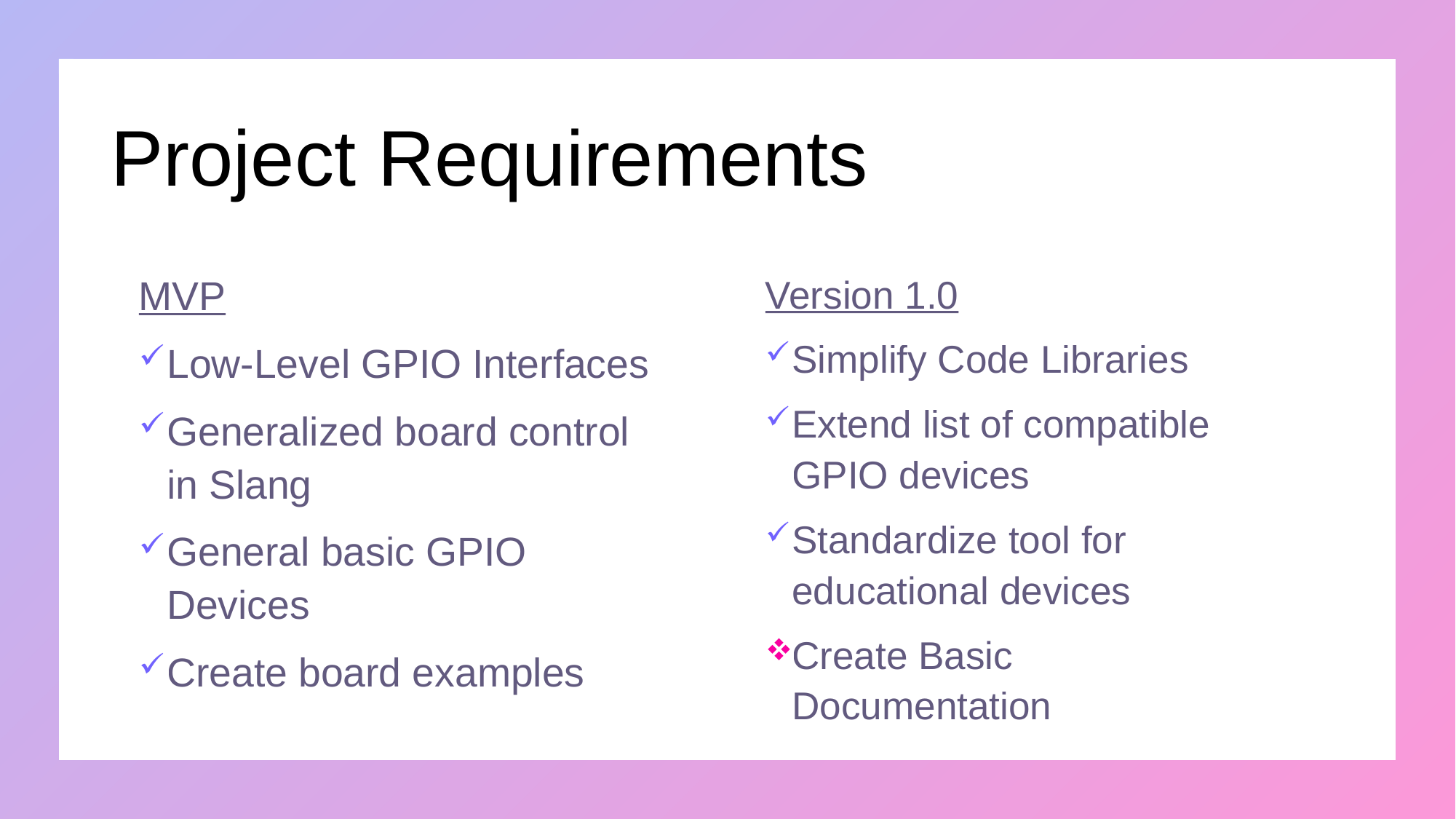

# Project Requirements
MVP
Low-Level GPIO Interfaces
Generalized board control in Slang
General basic GPIO Devices
Create board examples
Version 1.0
Simplify Code Libraries
Extend list of compatible GPIO devices
Standardize tool for educational devices
Create Basic Documentation